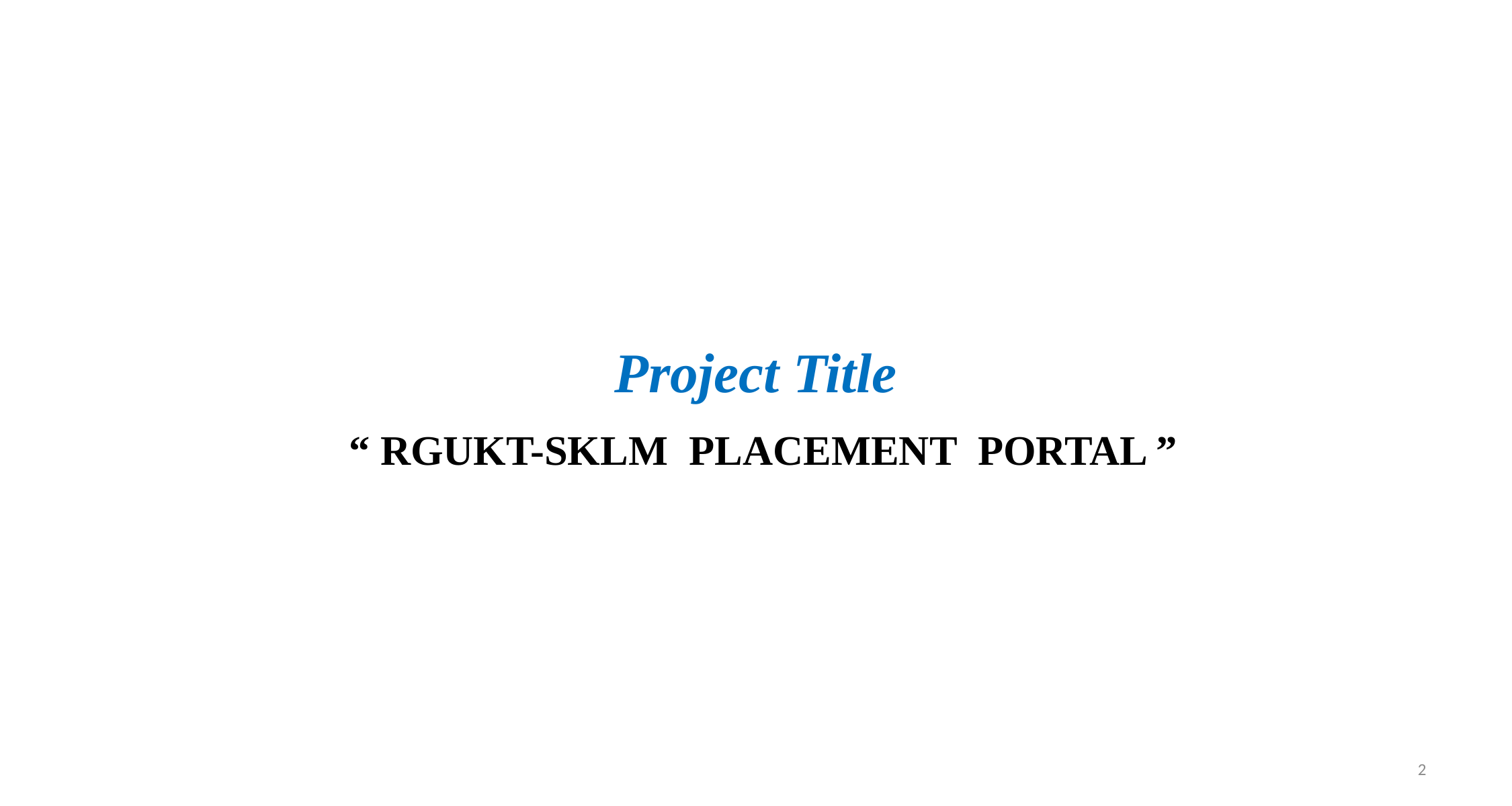

# Project Title “ RGUKT-SKLM  PLACEMENT  PORTAL ”
2